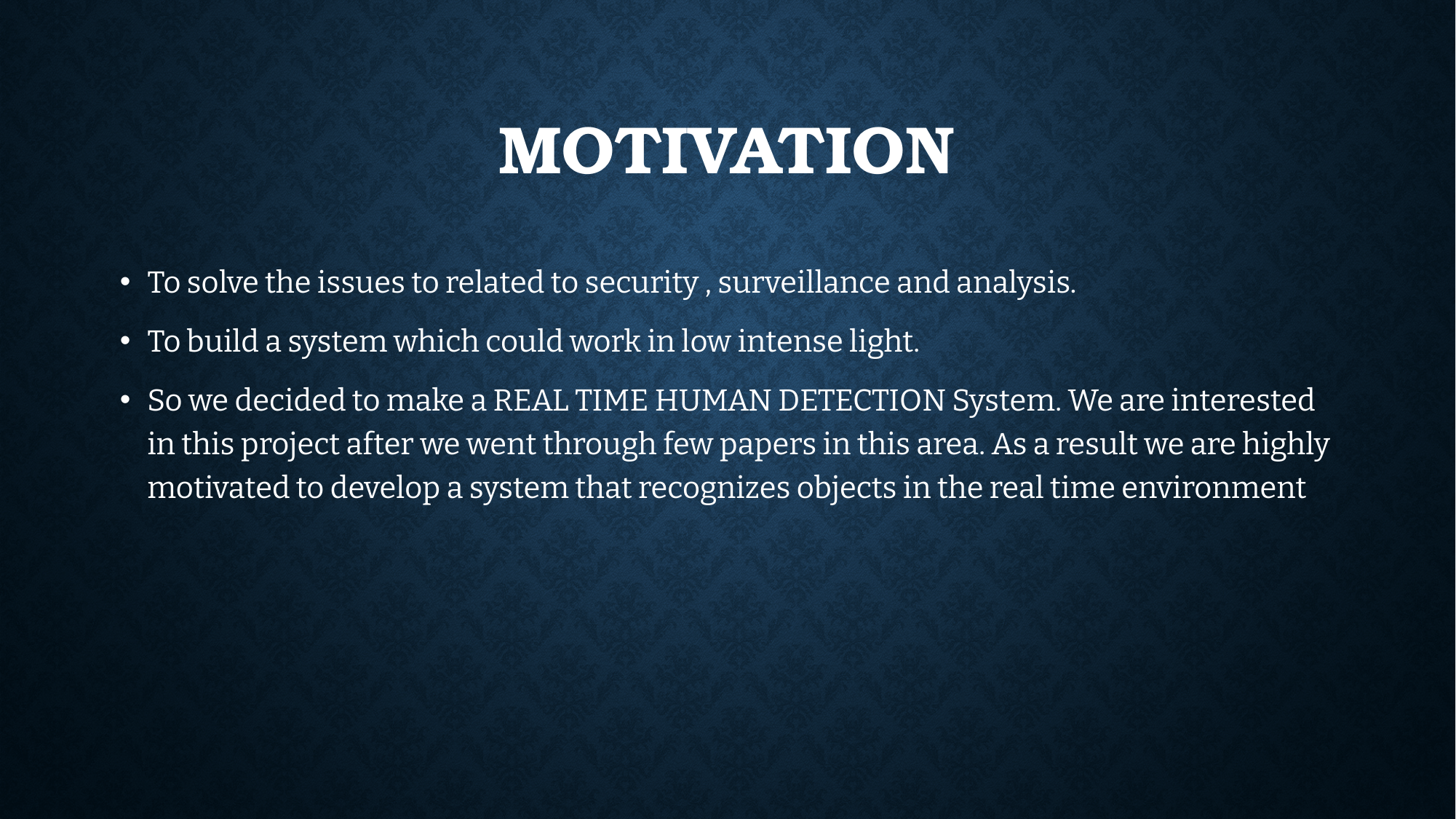

# MOTIVATION
To solve the issues to related to security , surveillance and analysis.
To build a system which could work in low intense light.
So we decided to make a REAL TIME HUMAN DETECTION System. We are interested in this project after we went through few papers in this area. As a result we are highly motivated to develop a system that recognizes objects in the real time environment